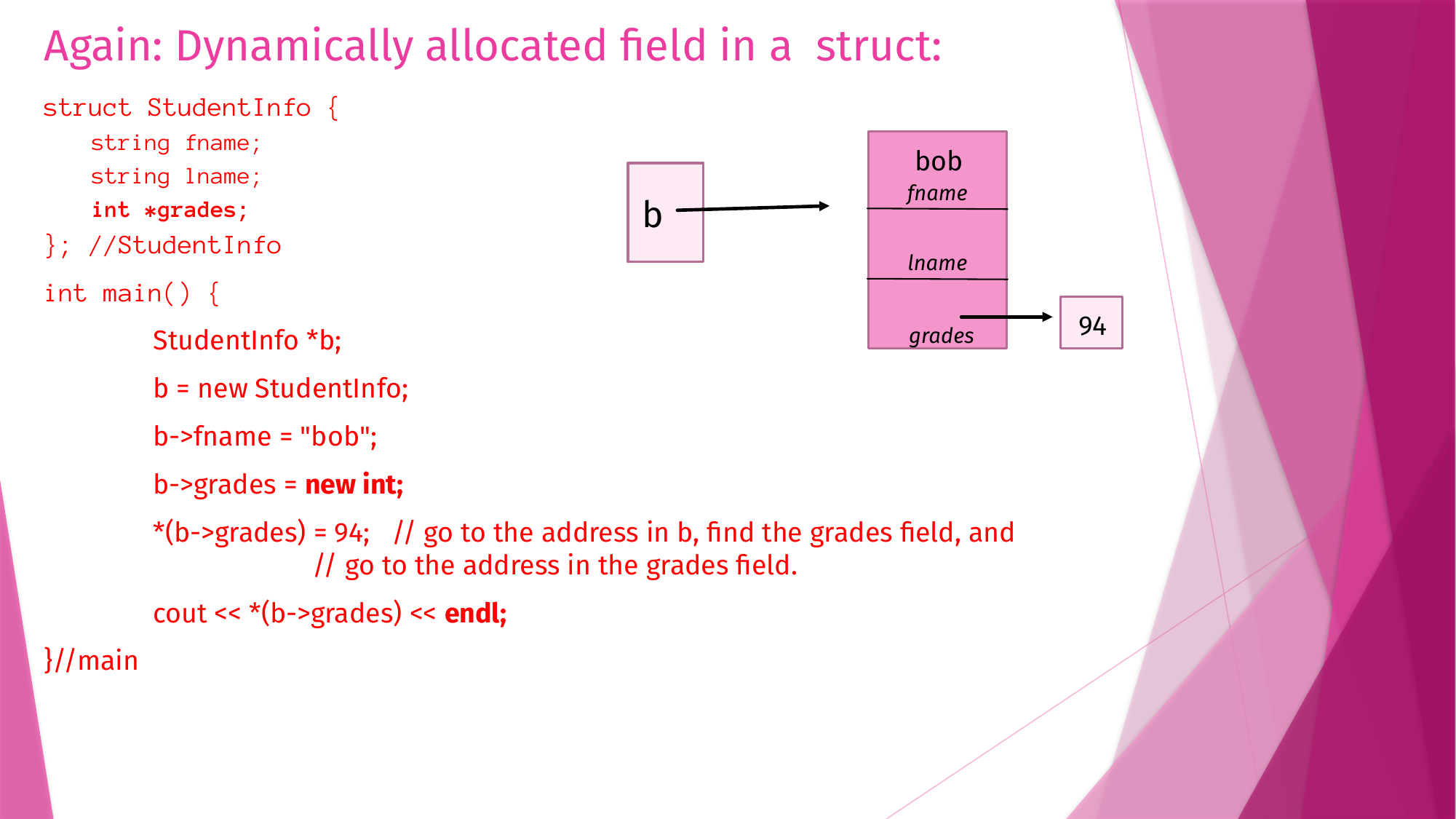

# Again: Dynamically allocated field in a  struct:
struct StudentInfo {
string fname;
string lname;
int *grades;
}; //StudentInfo
int main() {
	StudentInfo *b;
	b = new StudentInfo;
	b->fname = "bob";
	b->grades = new int;
	*(b->grades) = 94;   // go to the address in b, find the grades field, and
                                     // go to the address in the grades field.
	cout << *(b->grades) << endl;
}//main

bob

fname
b
lname

94
grades